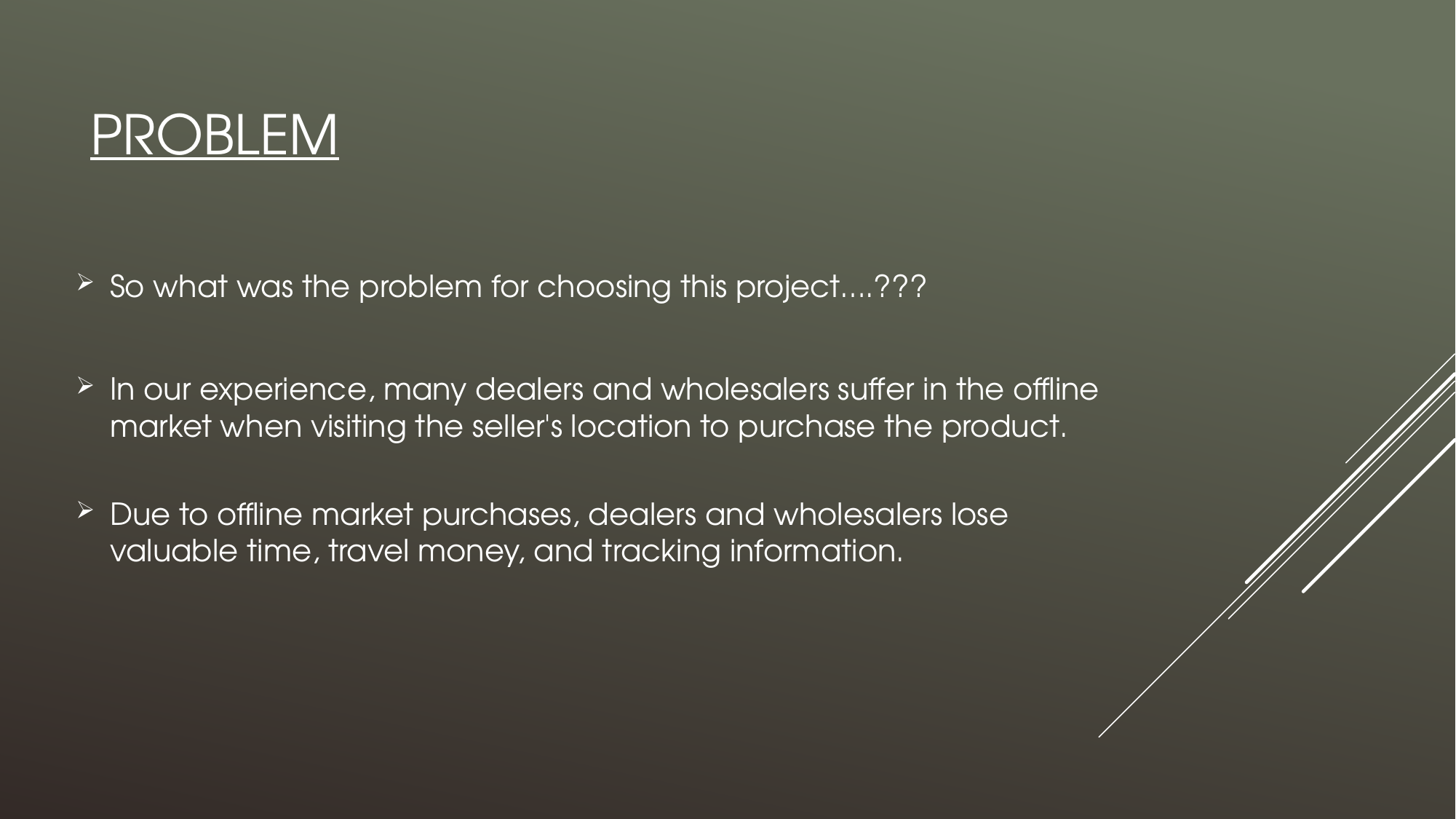

# Problem
So what was the problem for choosing this project….???

In our experience, many dealers and wholesalers suffer in the offline market when visiting the seller's location to purchase the product.
Due to offline market purchases, dealers and wholesalers lose valuable time, travel money, and tracking information.